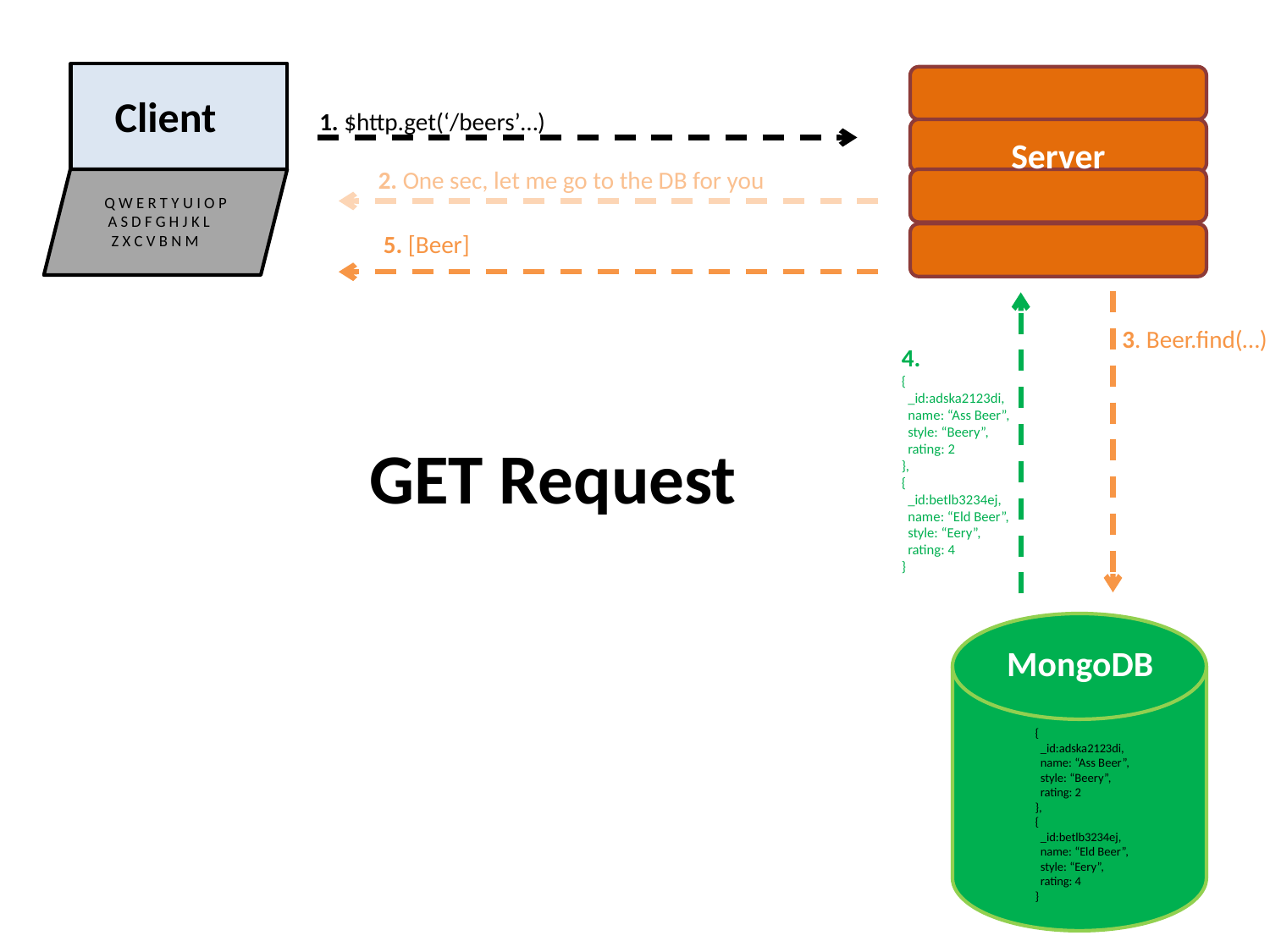

Client
Q W E R T Y U I O P
 A S D F G H J K L
  Z X C V B N M

Server

1. $http.get(‘/beers’…)
2. One sec, let me go to the DB for you
5. [Beer]
3. Beer.find(…)
4.
{
  _id:adska2123di,
  name: “Ass Beer”,
  style: “Beery”,
  rating: 2
},
{
  _id:betlb3234ej,
  name: “Eld Beer”,
  style: “Eery”,
  rating: 4
}

GET Request

MongoDB
{
  _id:adska2123di,
  name: “Ass Beer”,
  style: “Beery”,
  rating: 2
},
{
  _id:betlb3234ej,
  name: “Eld Beer”,
  style: “Eery”,
  rating: 4
}